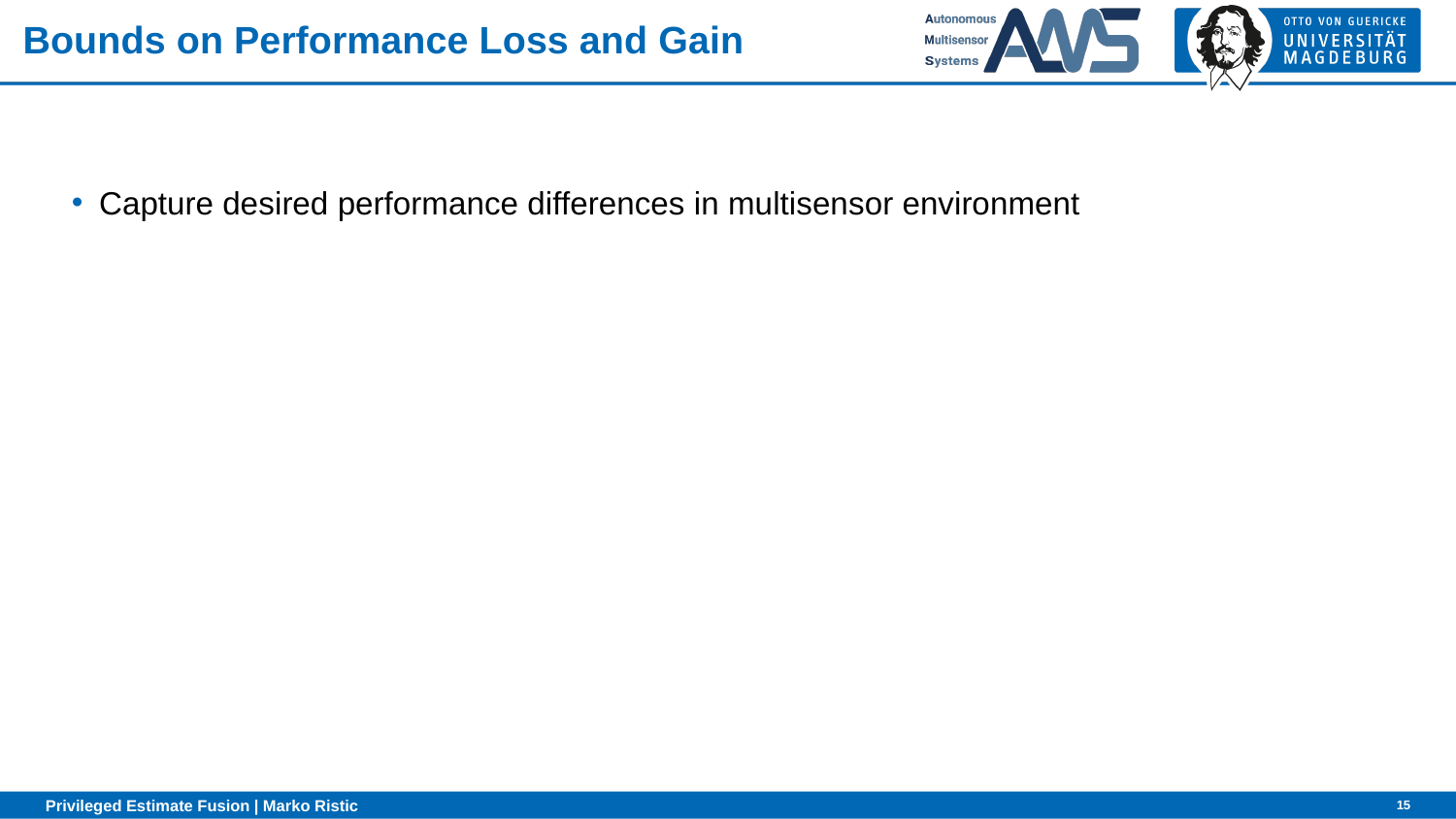

# Bounds on Performance Loss and Gain
Capture desired performance differences in multisensor environment

15
Privileged Estimate Fusion | Marko Ristic